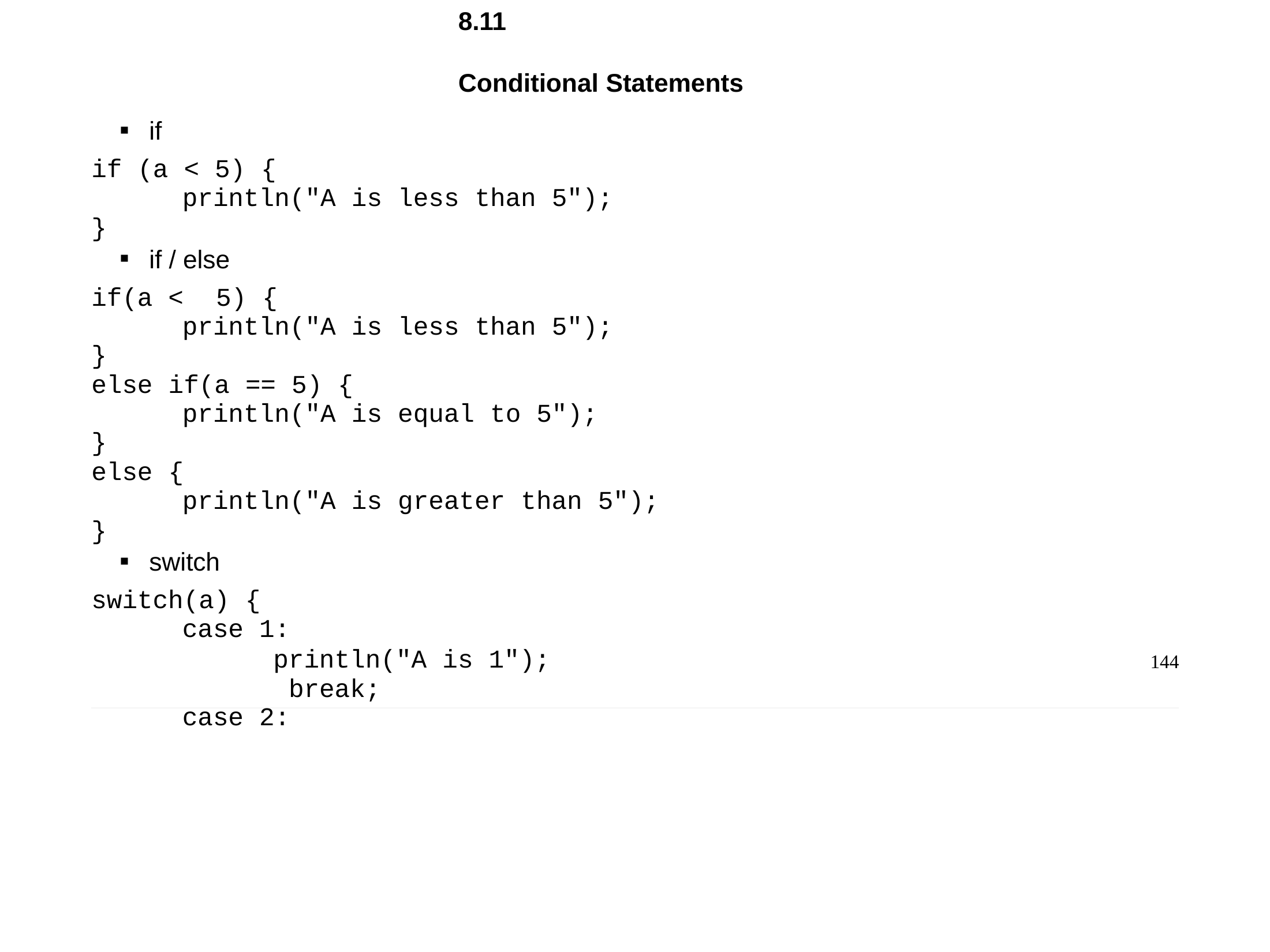

Chapter 8 - Groovy DSL
8.11	Conditional Statements
if
if (a < 5) {
println("A is less than 5");
}
if / else
if(a <	5) {
println("A is less than 5");
}
else if(a == 5) {
println("A is equal to 5");
}
else {
println("A is greater than 5");
}
switch
switch(a) {
case 1:
println("A is 1");  break;
case 2:
144